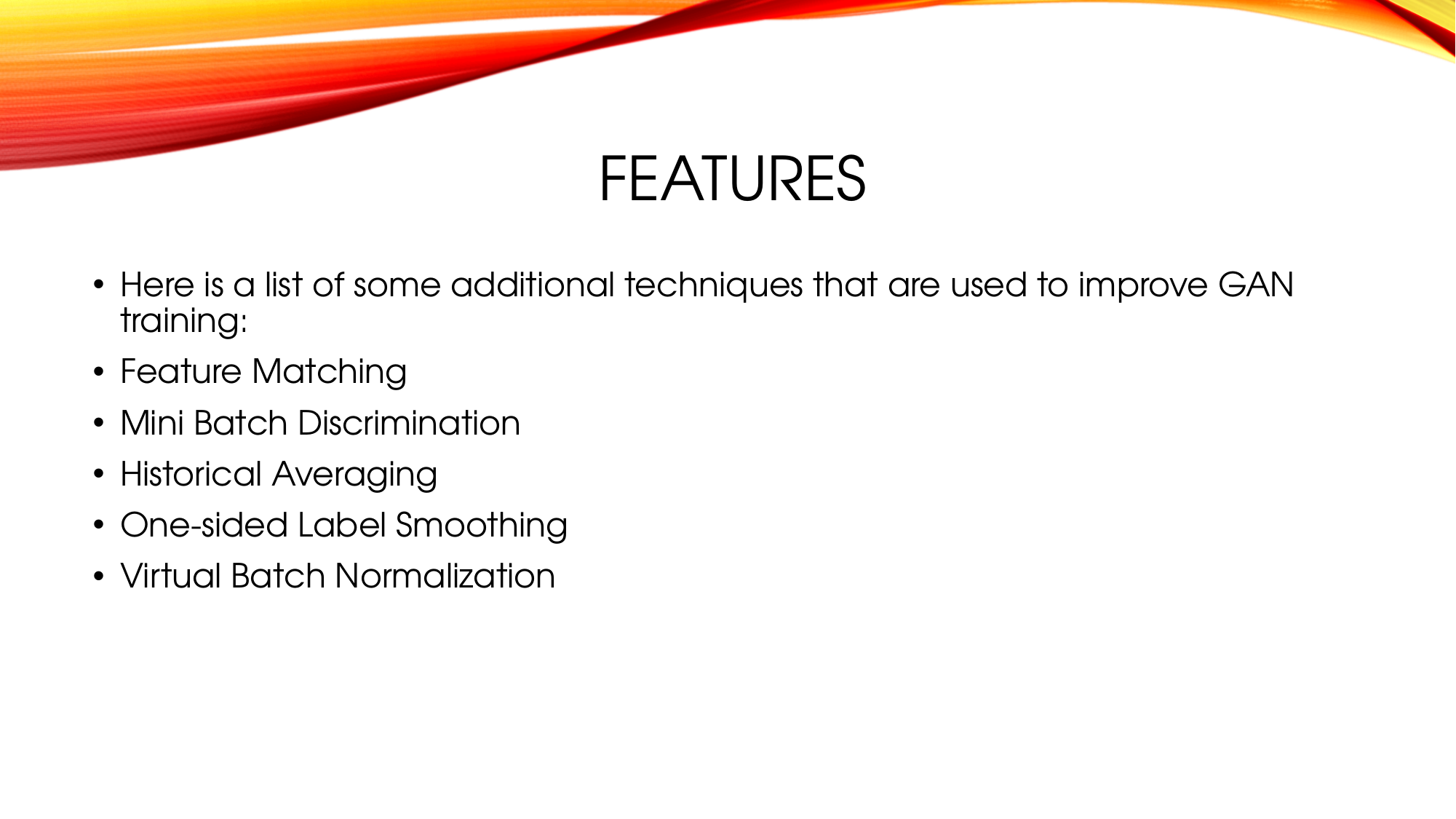

# Features
Here is a list of some additional techniques that are used to improve GAN training:
Feature Matching
Mini Batch Discrimination
Historical Averaging
One-sided Label Smoothing
Virtual Batch Normalization